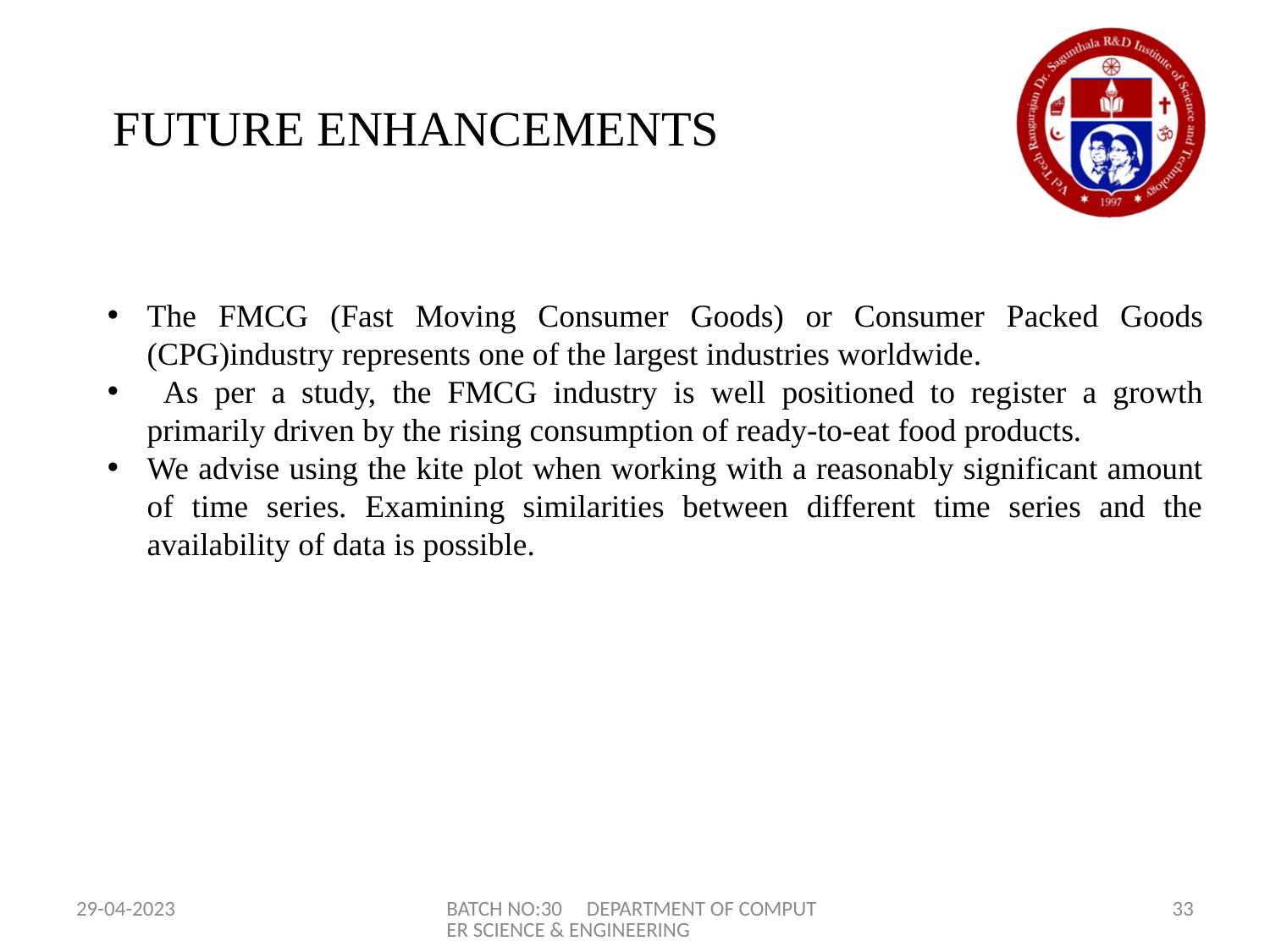

# FUTURE ENHANCEMENTS
The FMCG (Fast Moving Consumer Goods) or Consumer Packed Goods (CPG)industry represents one of the largest industries worldwide.
 As per a study, the FMCG industry is well positioned to register a growth primarily driven by the rising consumption of ready-to-eat food products.
We advise using the kite plot when working with a reasonably significant amount of time series. Examining similarities between different time series and the availability of data is possible.

29-04-2023
BATCH NO:30     DEPARTMENT OF COMPUTER SCIENCE & ENGINEERING
33